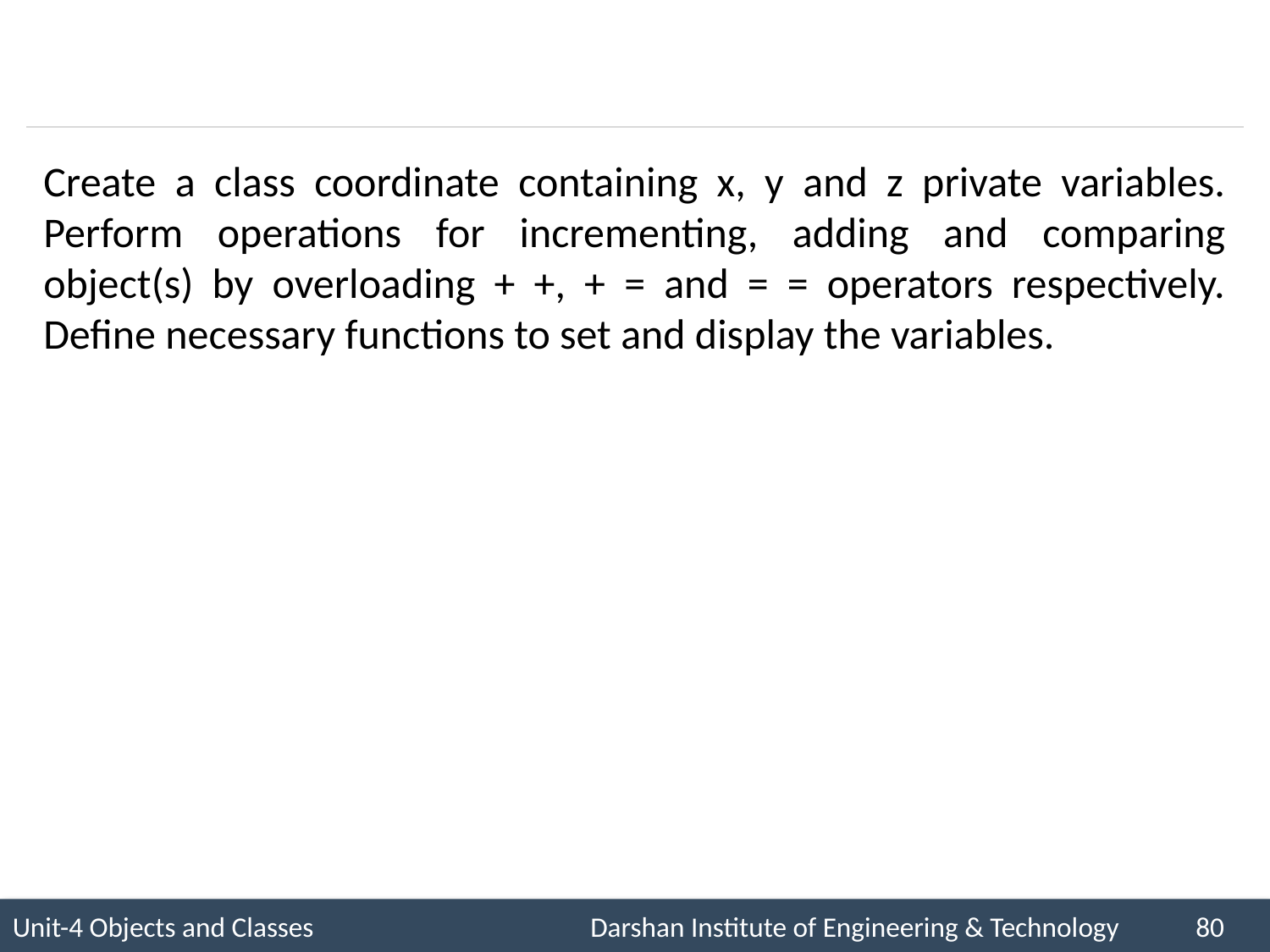

#
Create a class coordinate containing x, y and z private variables. Perform operations for incrementing, adding and comparing object(s) by overloading + +, + = and = = operators respectively. Define necessary functions to set and display the variables.